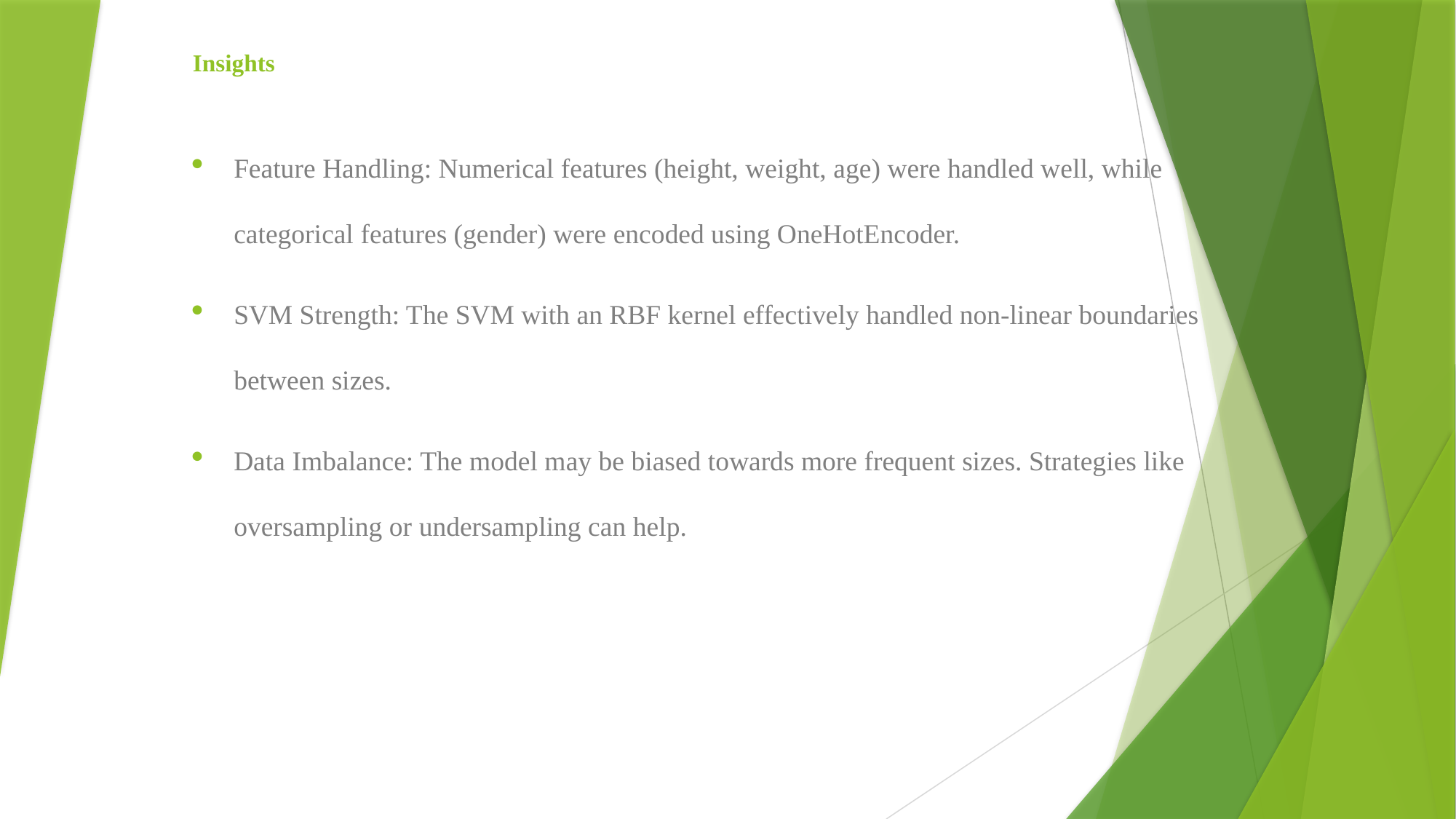

# Insights
Feature Handling: Numerical features (height, weight, age) were handled well, while categorical features (gender) were encoded using OneHotEncoder.
SVM Strength: The SVM with an RBF kernel effectively handled non-linear boundaries between sizes.
Data Imbalance: The model may be biased towards more frequent sizes. Strategies like oversampling or undersampling can help.